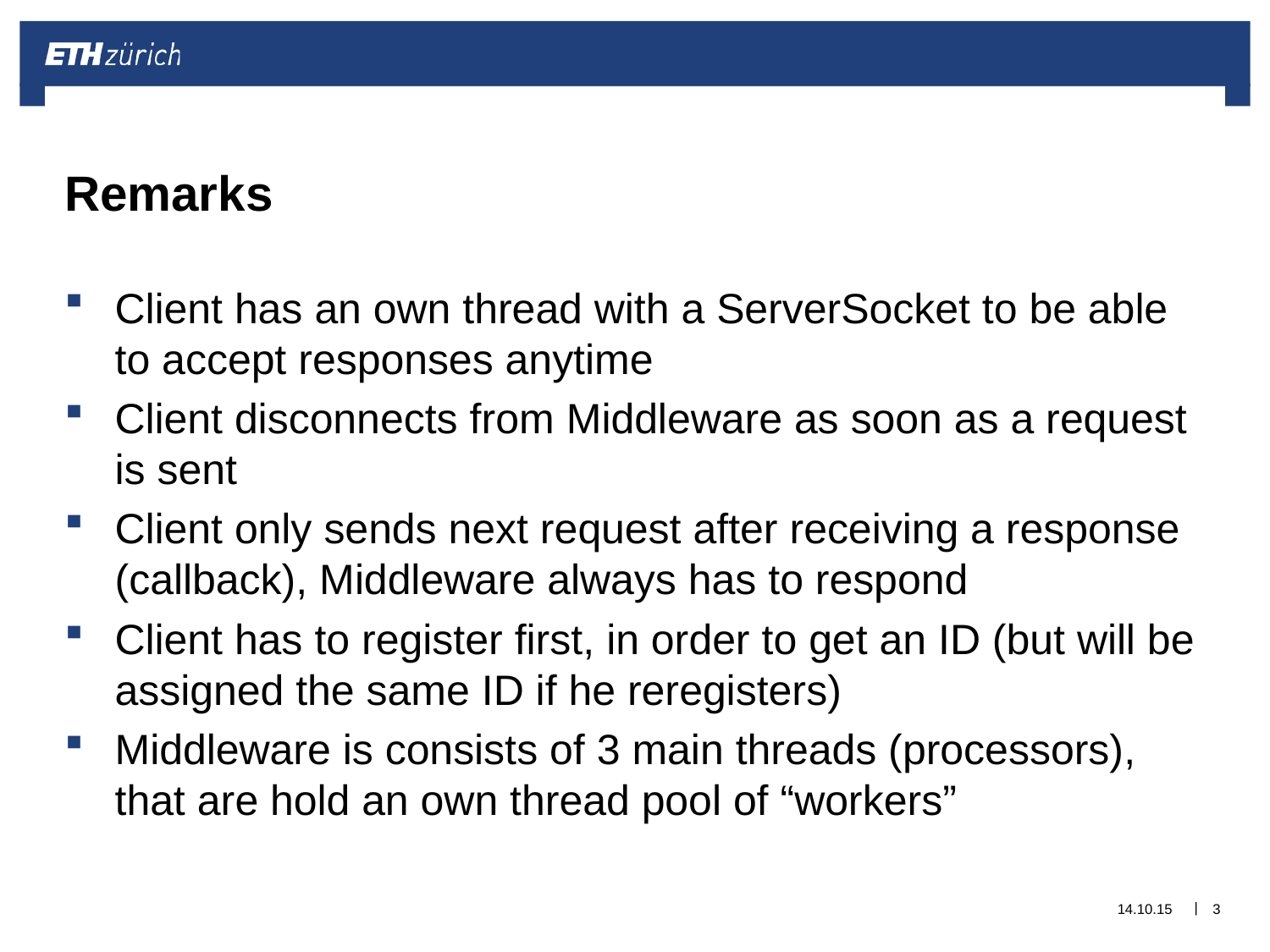

# Remarks
Client has an own thread with a ServerSocket to be able to accept responses anytime
Client disconnects from Middleware as soon as a request is sent
Client only sends next request after receiving a response (callback), Middleware always has to respond
Client has to register first, in order to get an ID (but will be assigned the same ID if he reregisters)
Middleware is consists of 3 main threads (processors), that are hold an own thread pool of “workers”

14.10.15
3